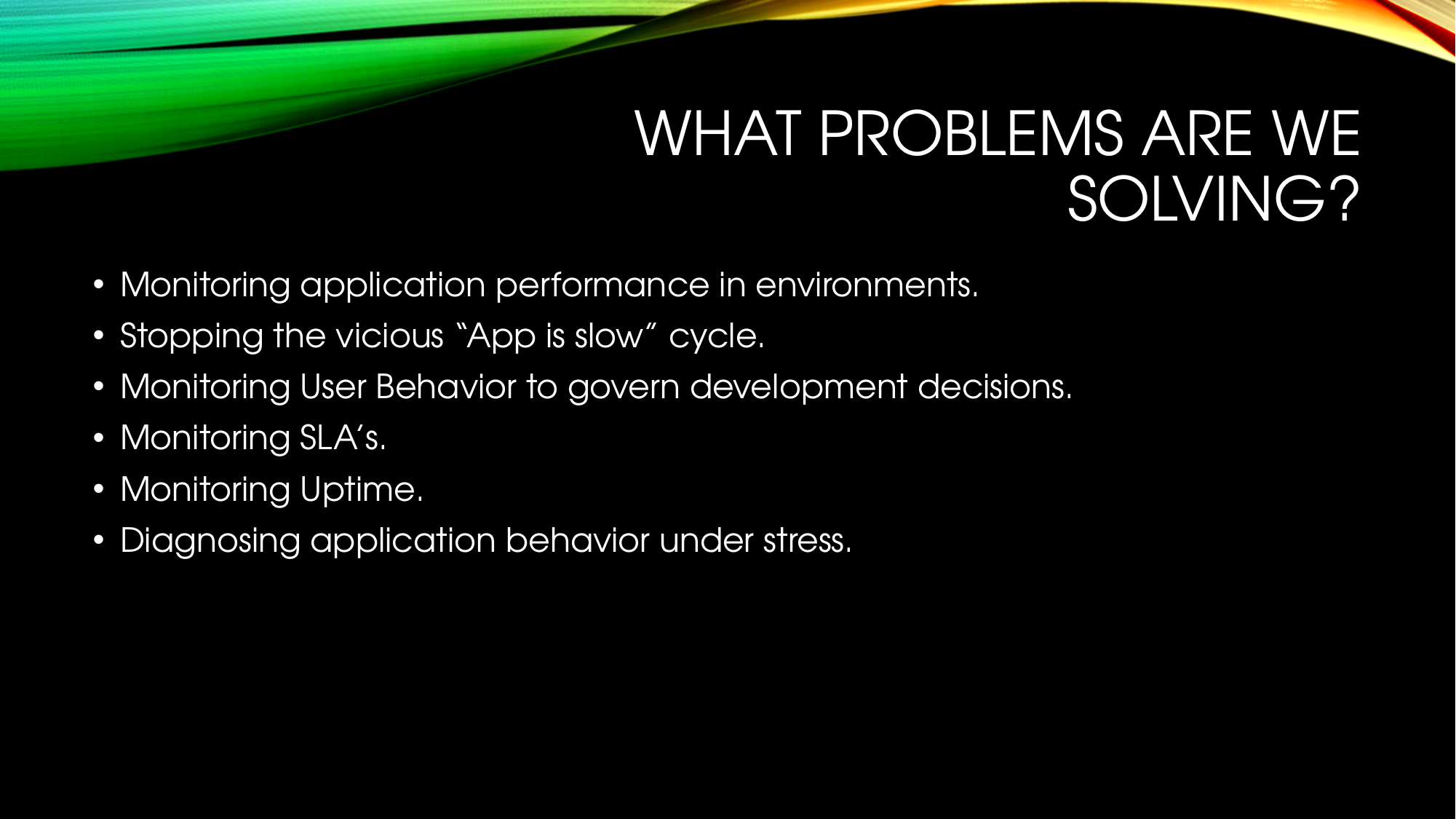

# What problems are we solving?
Monitoring application performance in environments.
Stopping the vicious “App is slow” cycle.
Monitoring User Behavior to govern development decisions.
Monitoring SLA’s.
Monitoring Uptime.
Diagnosing application behavior under stress.